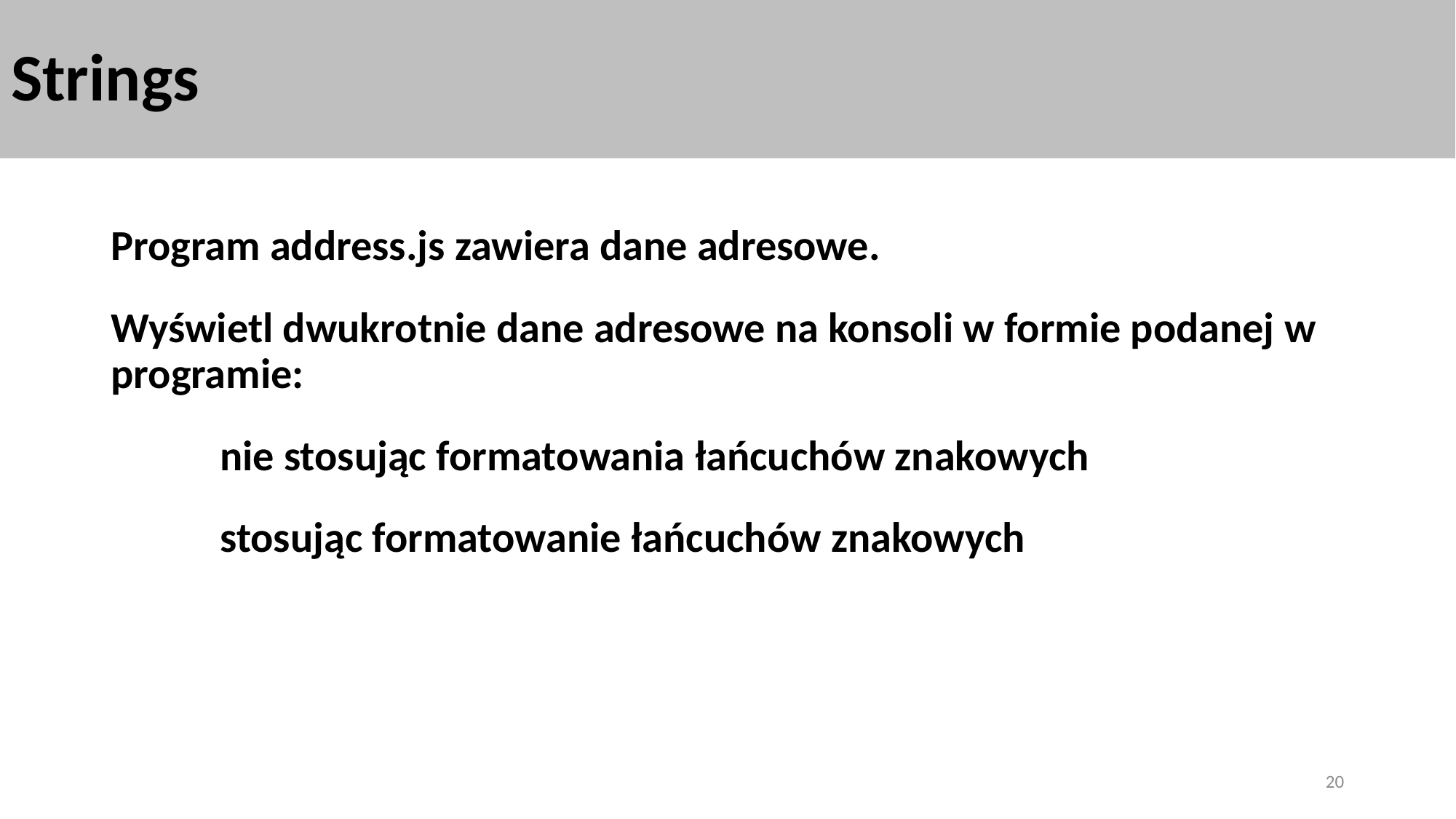

# Strings
Program address.js zawiera dane adresowe.
Wyświetl dwukrotnie dane adresowe na konsoli w formie podanej w programie:
	nie stosując formatowania łańcuchów znakowych
	stosując formatowanie łańcuchów znakowych
20